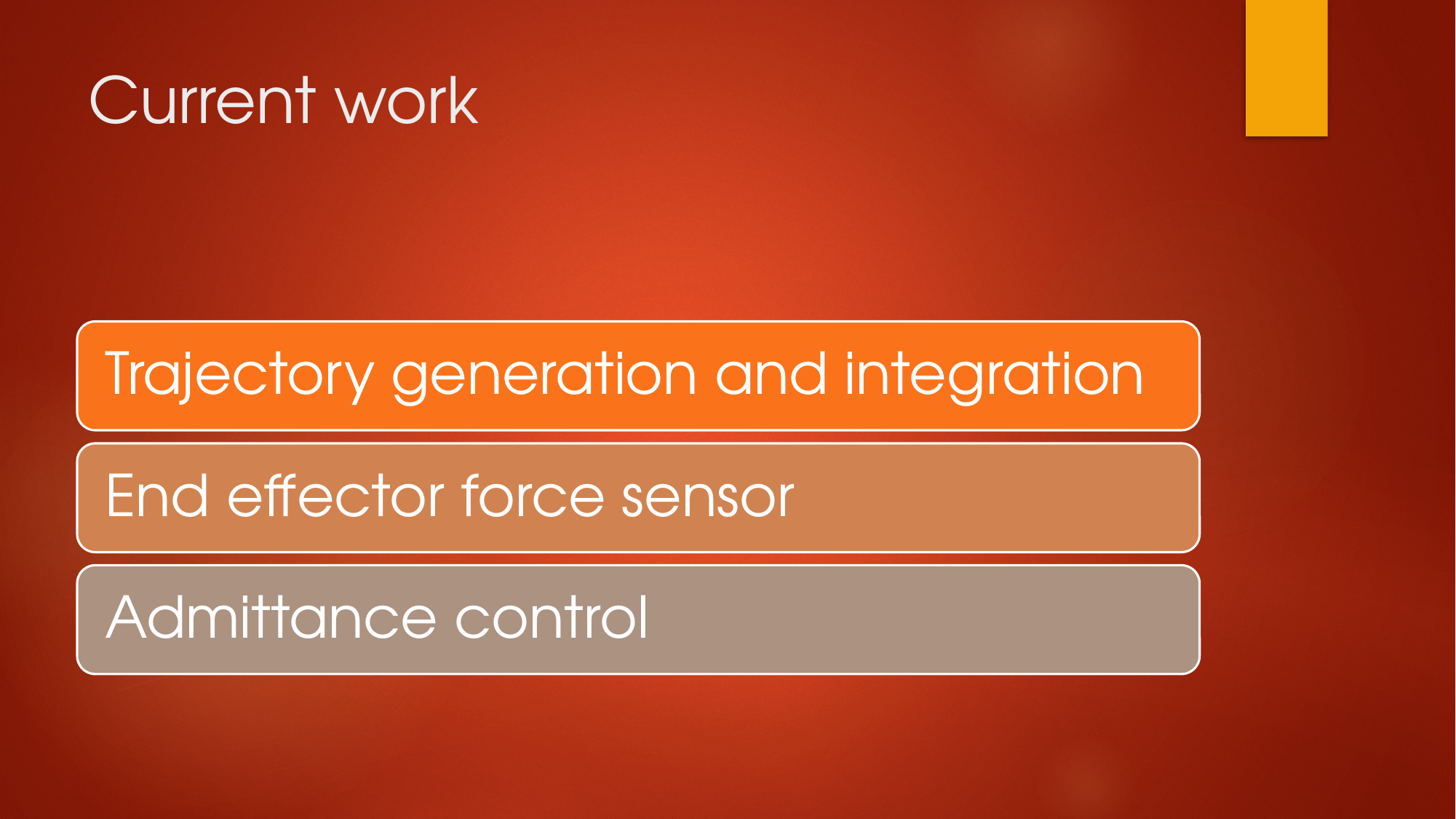

# Current work
Trajectory generation and integration
End effector force sensor
Admittance control